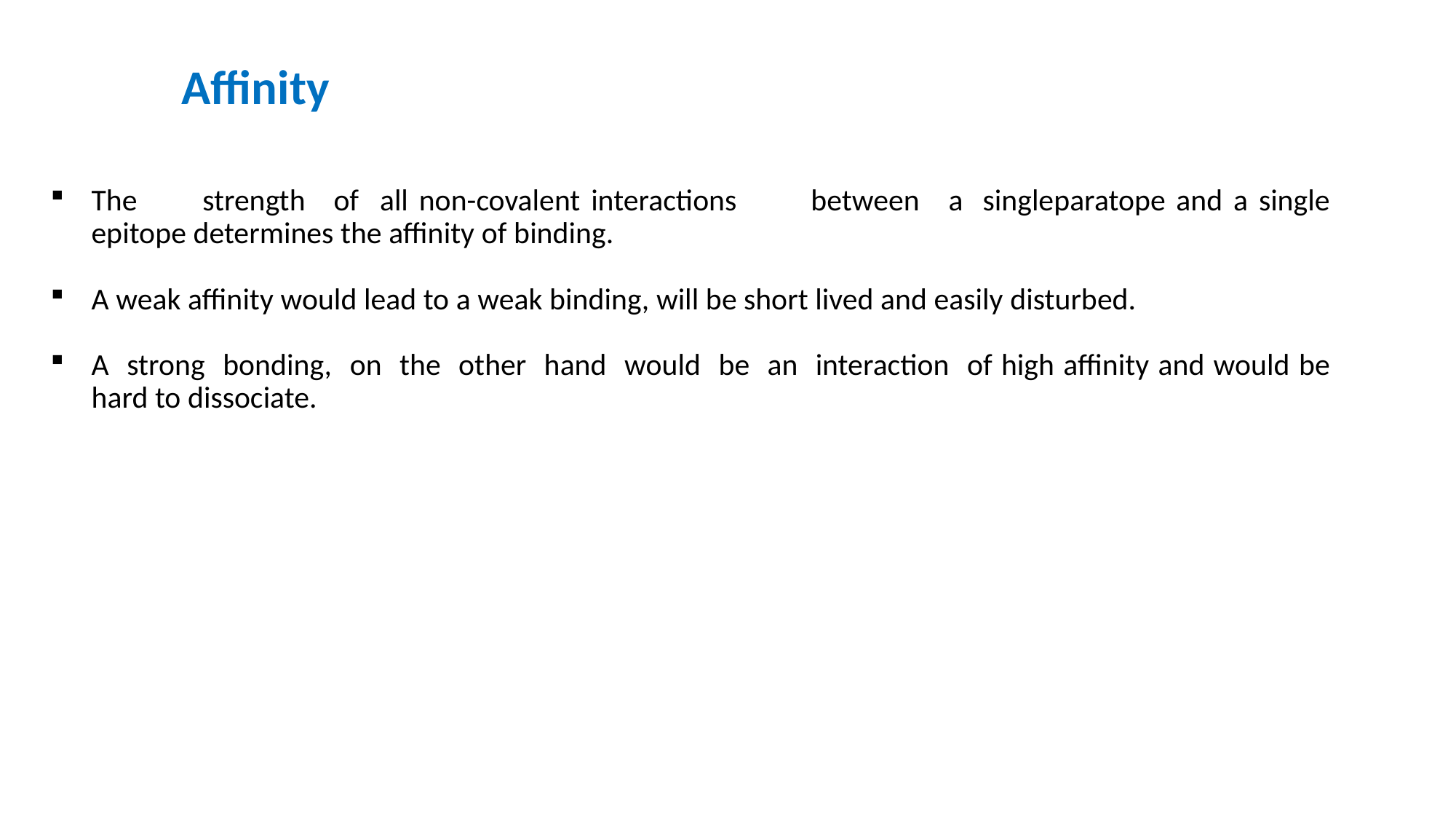

# Affinity
The	strength	of	all non-covalent interactions	between	a	singleparatope and a single epitope determines the affinity of binding.

A weak affinity would lead to a weak binding, will be short lived and easily disturbed.

A  strong  bonding,  on  the  other  hand  would  be  an  interaction  of high affinity and would be hard to dissociate.